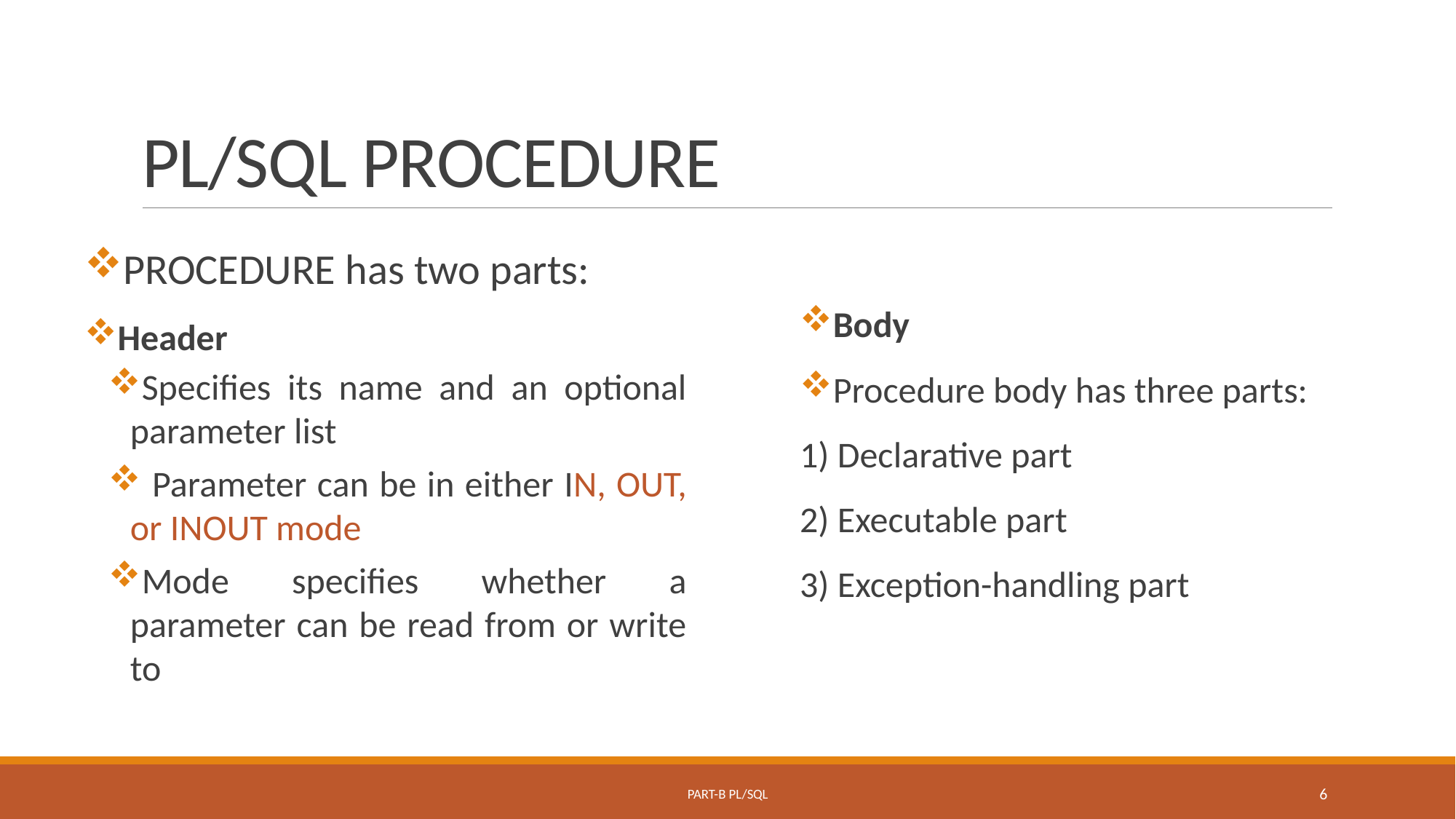

# PL/SQL PROCEDURE
PROCEDURE has two parts:
Header
Specifies its name and an optional parameter list
 Parameter can be in either IN, OUT, or INOUT mode
Mode specifies whether a parameter can be read from or write to

Body
Procedure body has three parts:
1) Declarative part
2) Executable part
3) Exception-handling part

Part-B PL/SQL
6